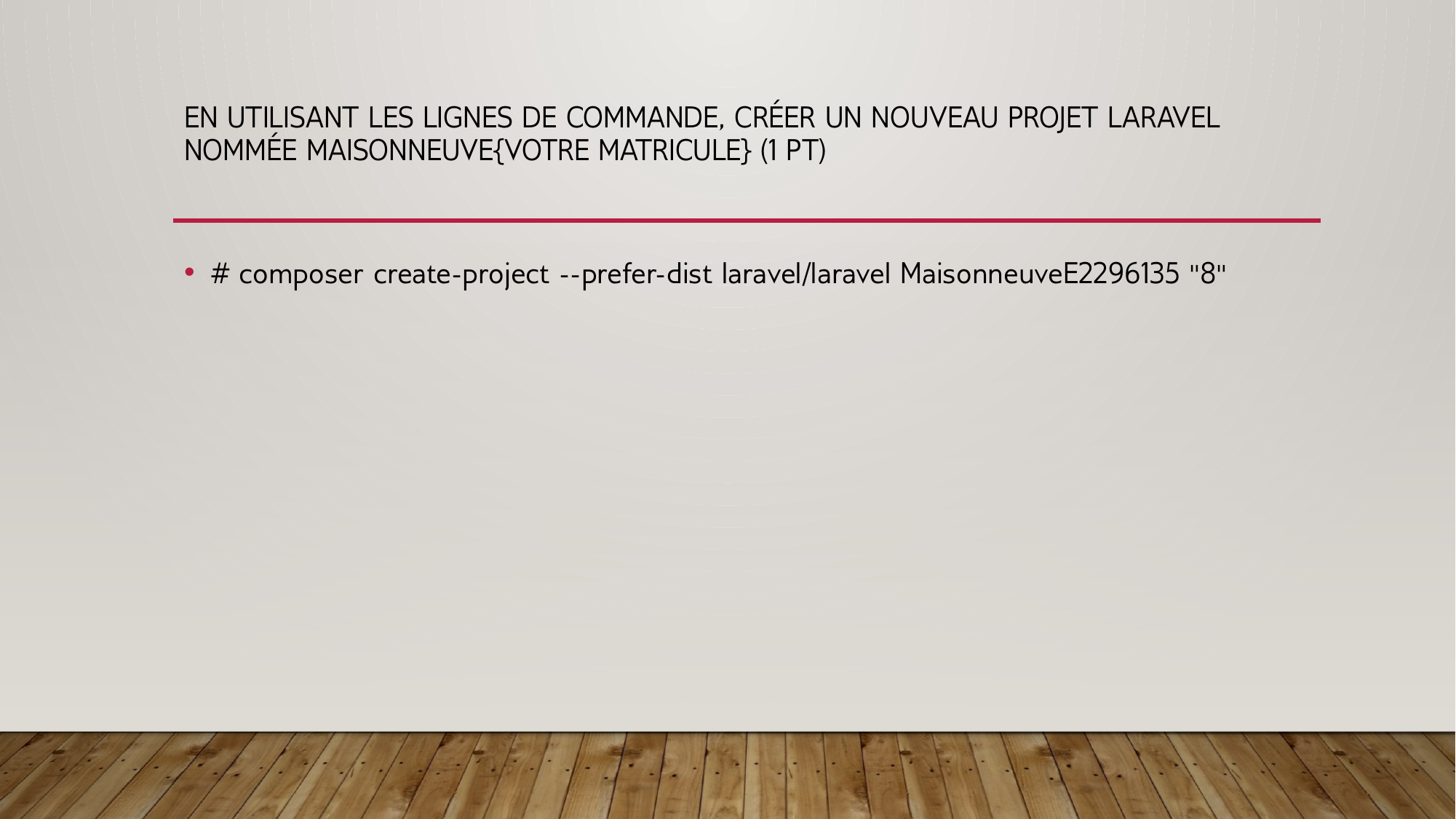

# En utilisant les lignes de commande, créer un nouveau projet Laravel nommée Maisonneuve{votre matricule} (1 pt)
# composer create-project --prefer-dist laravel/laravel MaisonneuveE2296135 "8"